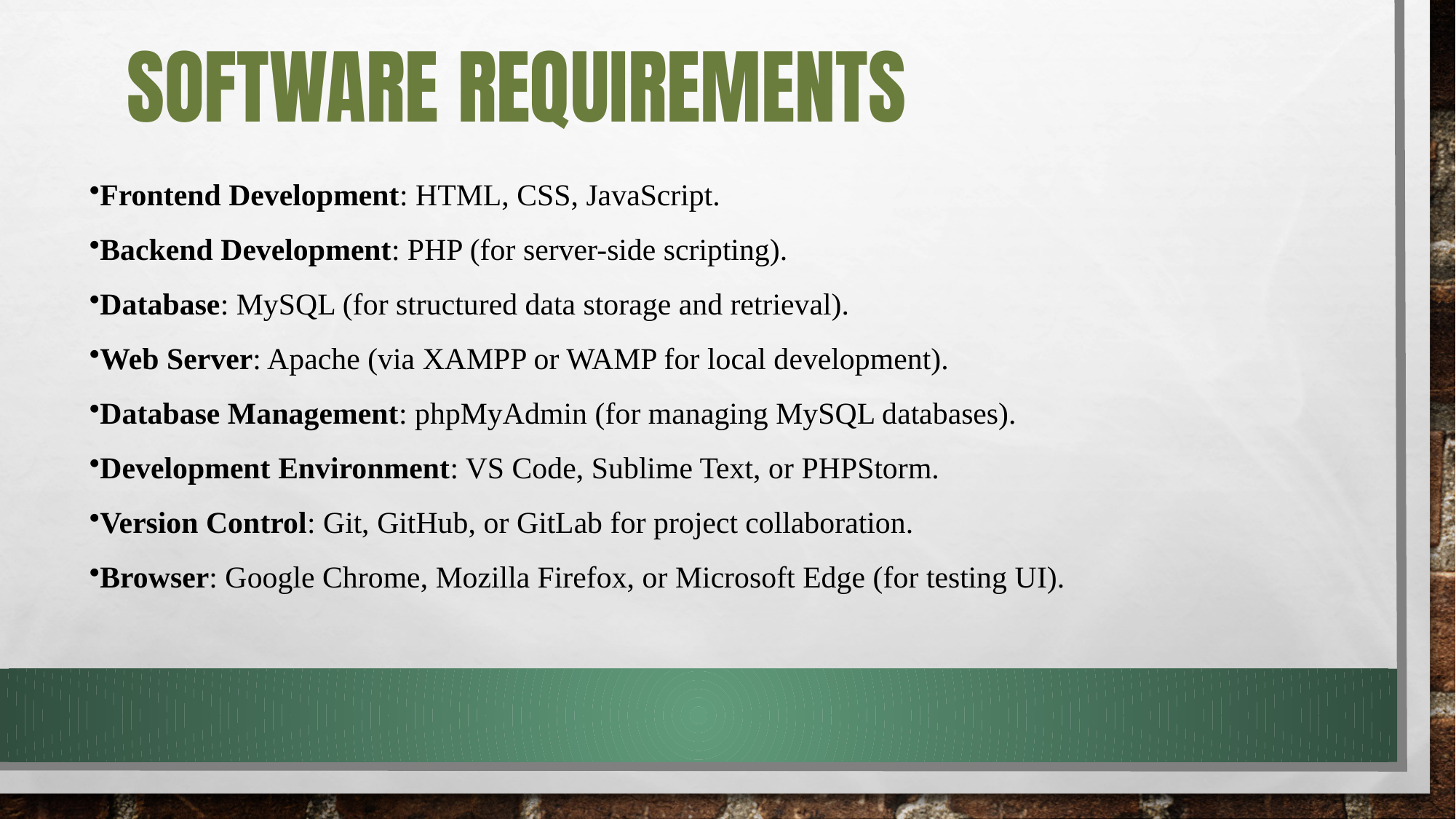

SOFTWARE REQUIREMENTS
Frontend Development: HTML, CSS, JavaScript.
Backend Development: PHP (for server-side scripting).
Database: MySQL (for structured data storage and retrieval).
Web Server: Apache (via XAMPP or WAMP for local development).
Database Management: phpMyAdmin (for managing MySQL databases).
Development Environment: VS Code, Sublime Text, or PHPStorm.
Version Control: Git, GitHub, or GitLab for project collaboration.
Browser: Google Chrome, Mozilla Firefox, or Microsoft Edge (for testing UI).